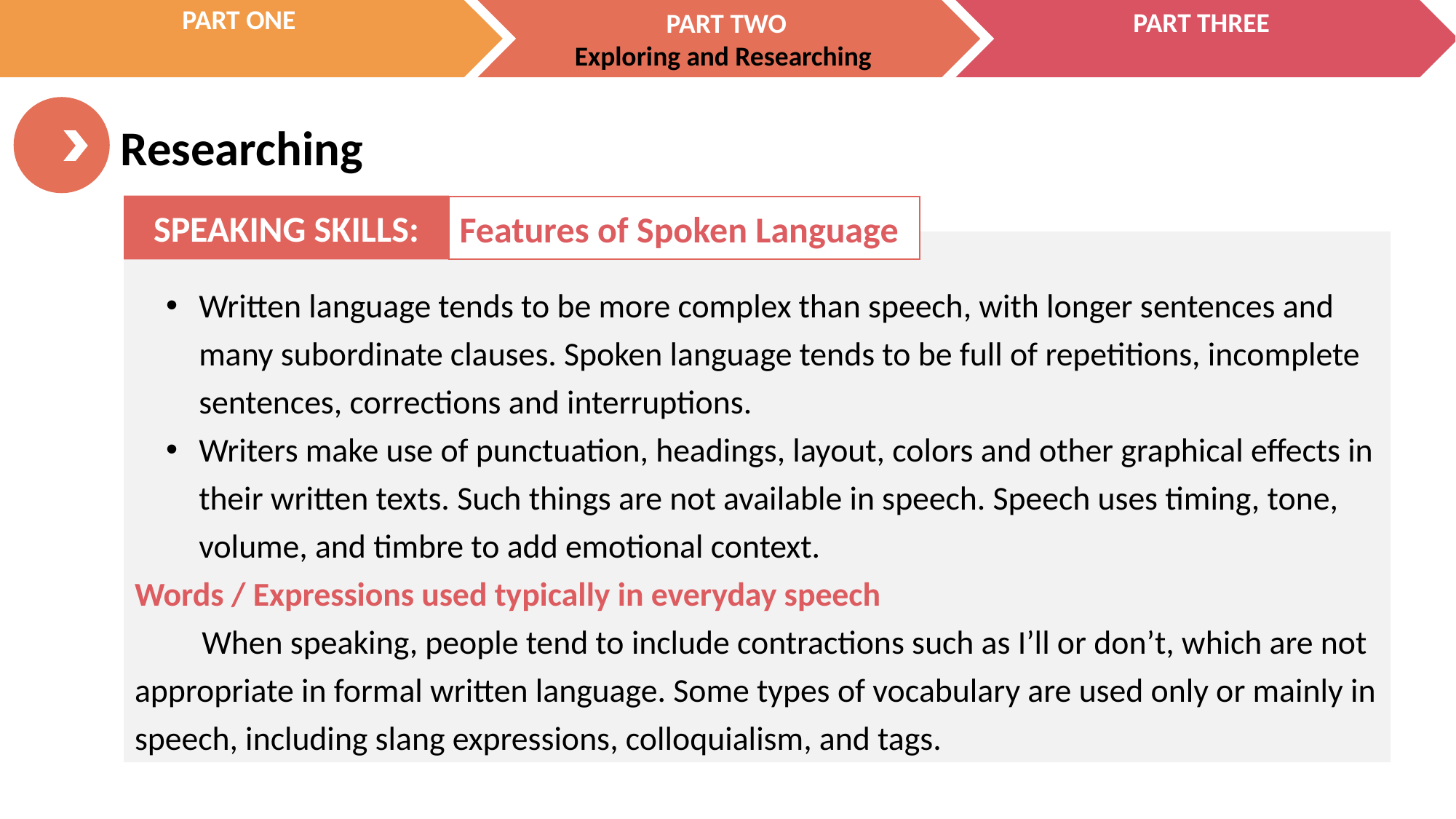

SPEAKING SKILLS:
Features of Spoken Language

Written language tends to be more complex than speech, with longer sentences and many subordinate clauses. Spoken language tends to be full of repetitions, incomplete sentences, corrections and interruptions.
Writers make use of punctuation, headings, layout, colors and other graphical effects in their written texts. Such things are not available in speech. Speech uses timing, tone, volume, and timbre to add emotional context.
Words / Expressions used typically in everyday speech
         When speaking, people tend to include contractions such as I’ll or don’t, which are not appropriate in formal written language. Some types of vocabulary are used only or mainly in speech, including slang expressions, colloquialism, and tags.